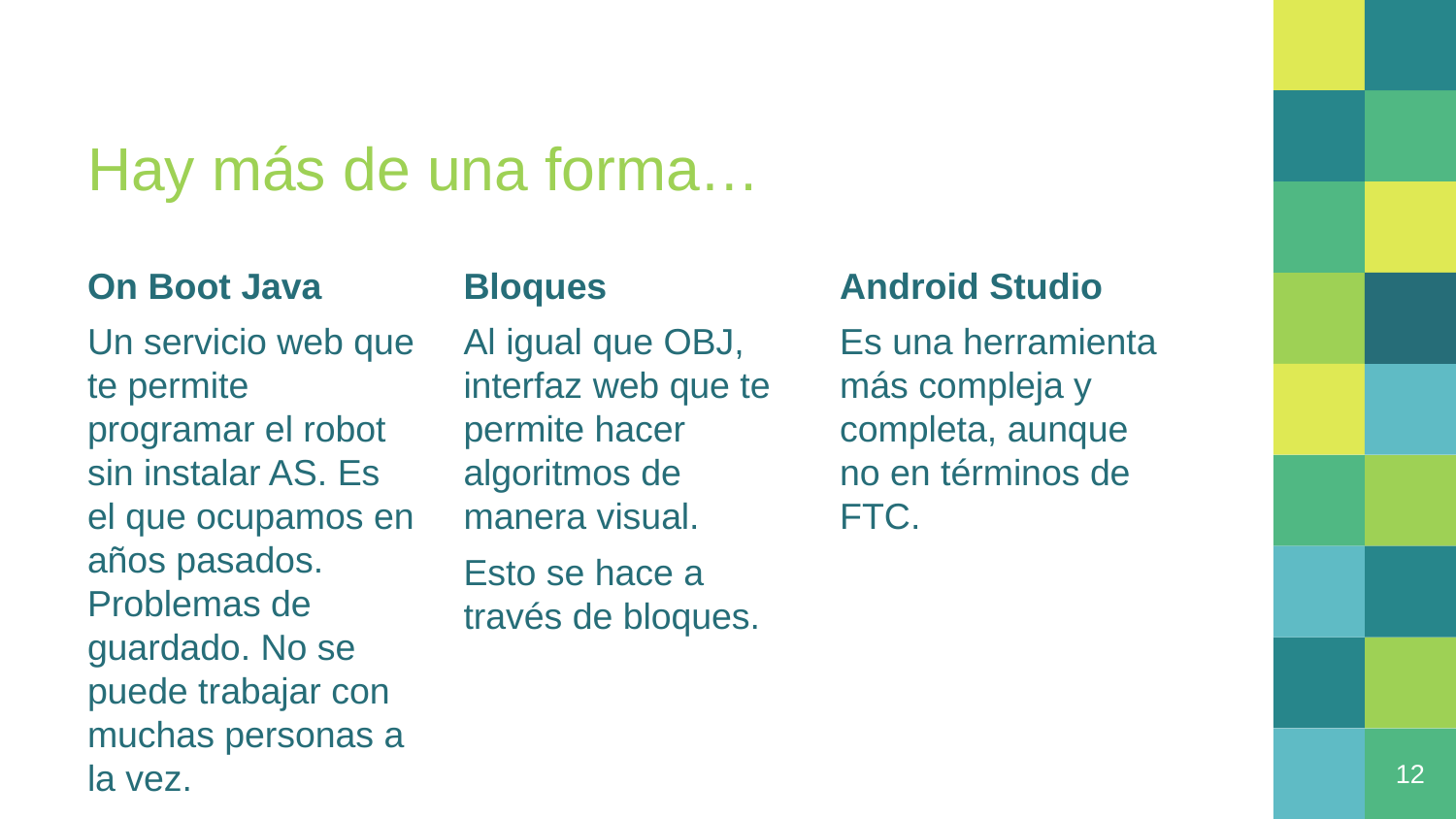

# Hay más de una forma…
On Boot Java
Un servicio web que te permite programar el robot sin instalar AS. Es el que ocupamos en años pasados. Problemas de guardado. No se puede trabajar con muchas personas a la vez.
Bloques
Al igual que OBJ, interfaz web que te permite hacer algoritmos de manera visual.
Esto se hace a través de bloques.
Android Studio
Es una herramienta más compleja y completa, aunque no en términos de FTC.

12